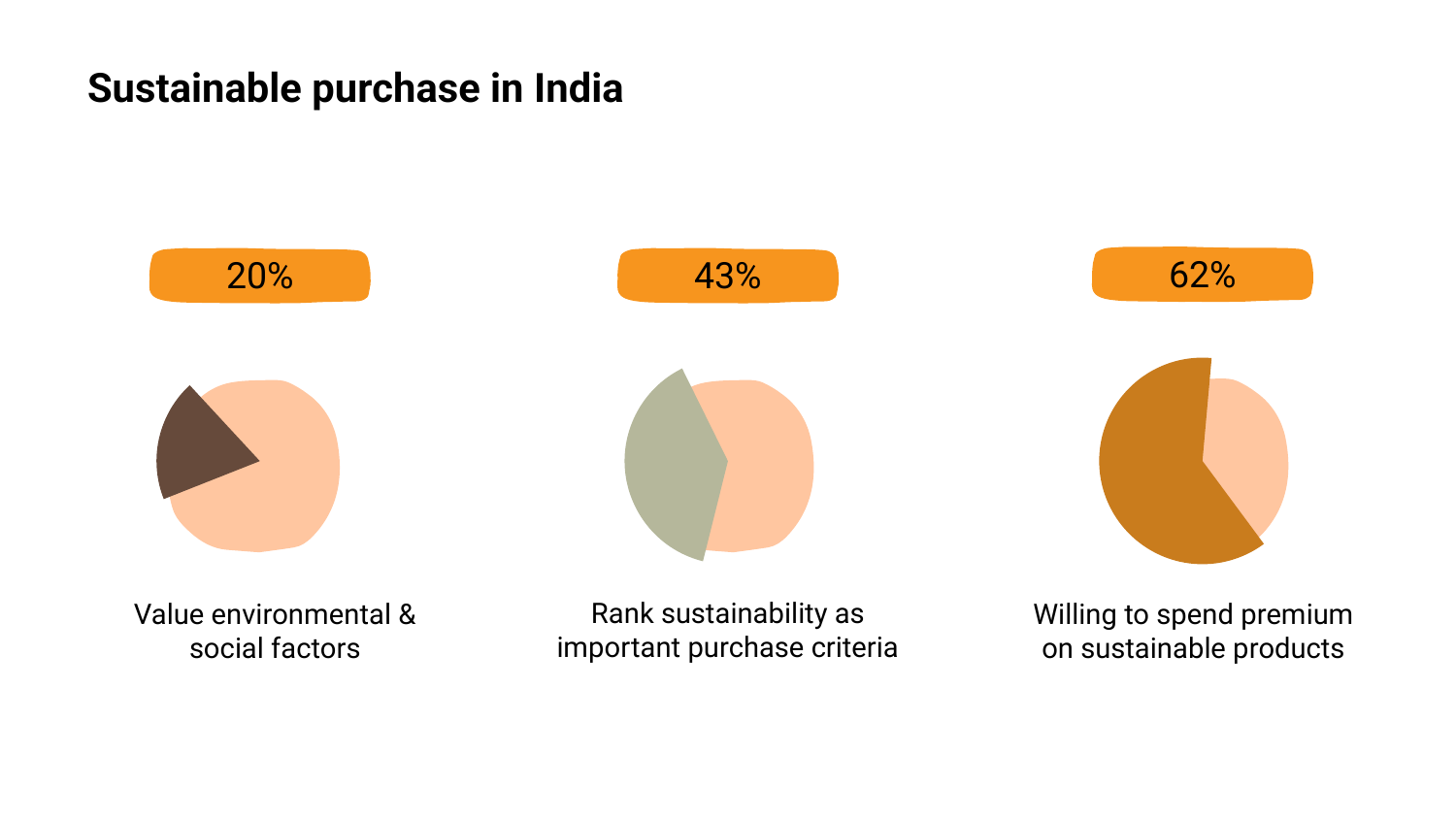

# Sustainable purchase in India

62%
20%
43%

Rank sustainability as important purchase criteria
Value environmental & social factors
Willing to spend premium on sustainable products